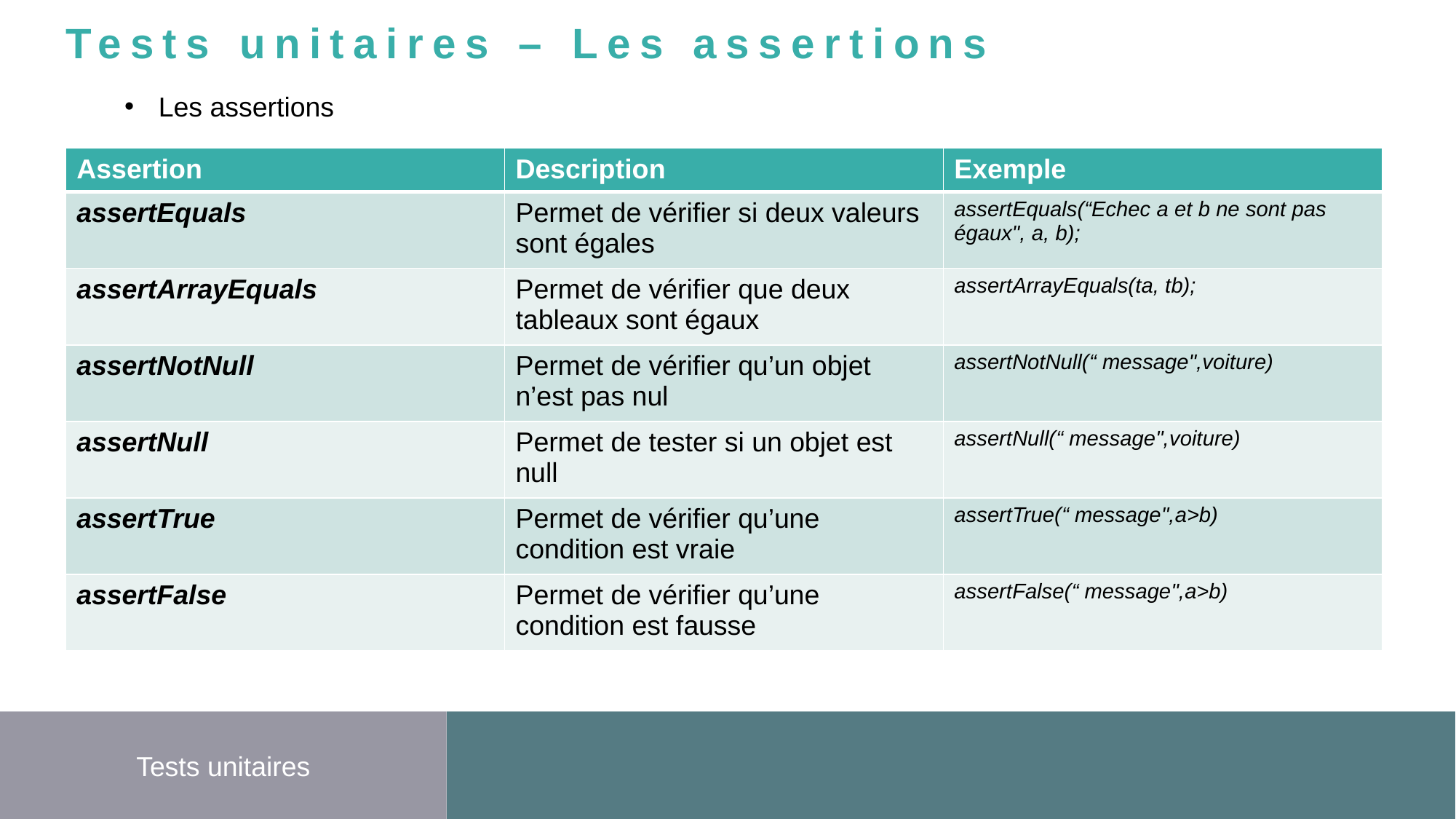

Tests unitaires – Les assertions
Les assertions
| Assertion | Description | Exemple |
| --- | --- | --- |
| assertEquals | Permet de vérifier si deux valeurs sont égales | assertEquals(“Echec a et b ne sont pas égaux", a, b); |
| assertArrayEquals | Permet de vérifier que deux tableaux sont égaux | assertArrayEquals(ta, tb); |
| assertNotNull | Permet de vérifier qu’un objet n’est pas nul | assertNotNull(“ message",voiture) |
| assertNull | Permet de tester si un objet est null | assertNull(“ message",voiture) |
| assertTrue | Permet de vérifier qu’une condition est vraie | assertTrue(“ message",a>b) |
| assertFalse | Permet de vérifier qu’une condition est fausse | assertFalse(“ message",a>b) |
Tests unitaires